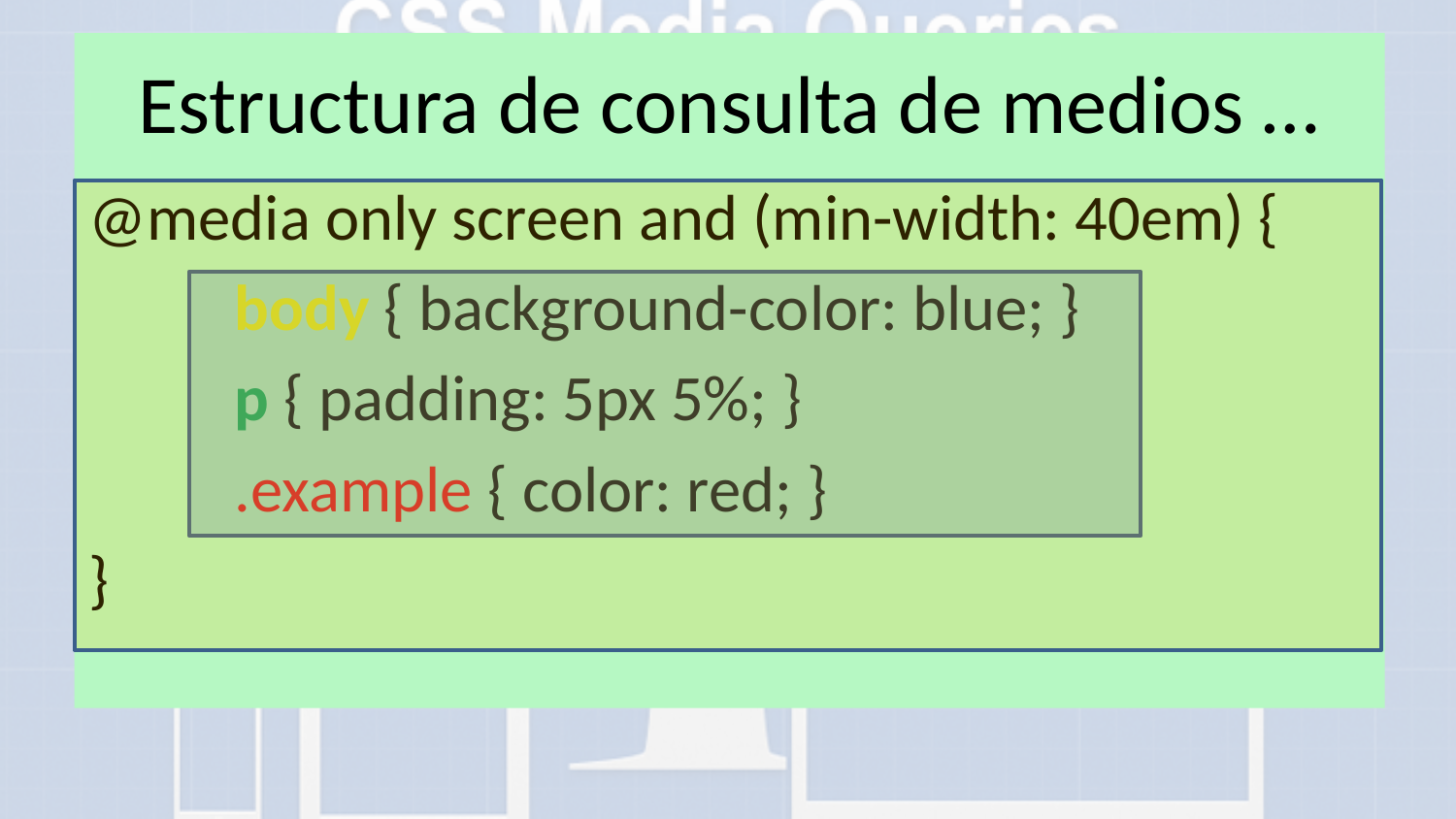

# Estructura de consulta de medios …
@media only screen and (min-width: 40em) {
	body { background-color: blue; }
	p { padding: 5px 5%; }
	.example { color: red; }
}